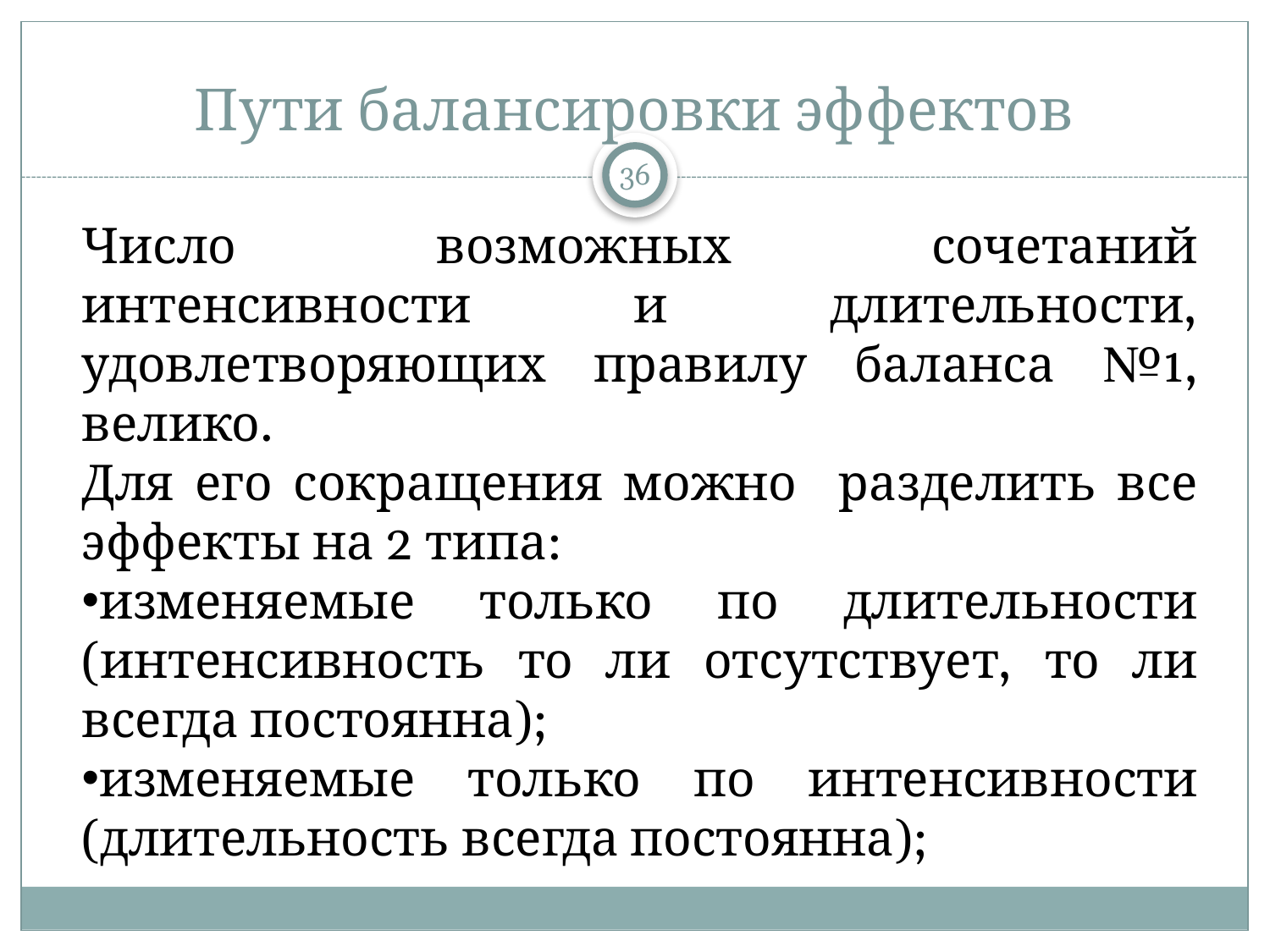

# Пути балансировки эффектов
36
Число возможных сочетаний интенсивности и длительности, удовлетворяющих правилу баланса №1, велико.
Для его сокращения можно  разделить все эффекты на 2 типа:
изменяемые только по длительности (интенсивность то ли отсутствует, то ли всегда постоянна);
изменяемые только по интенсивности (длительность всегда постоянна);